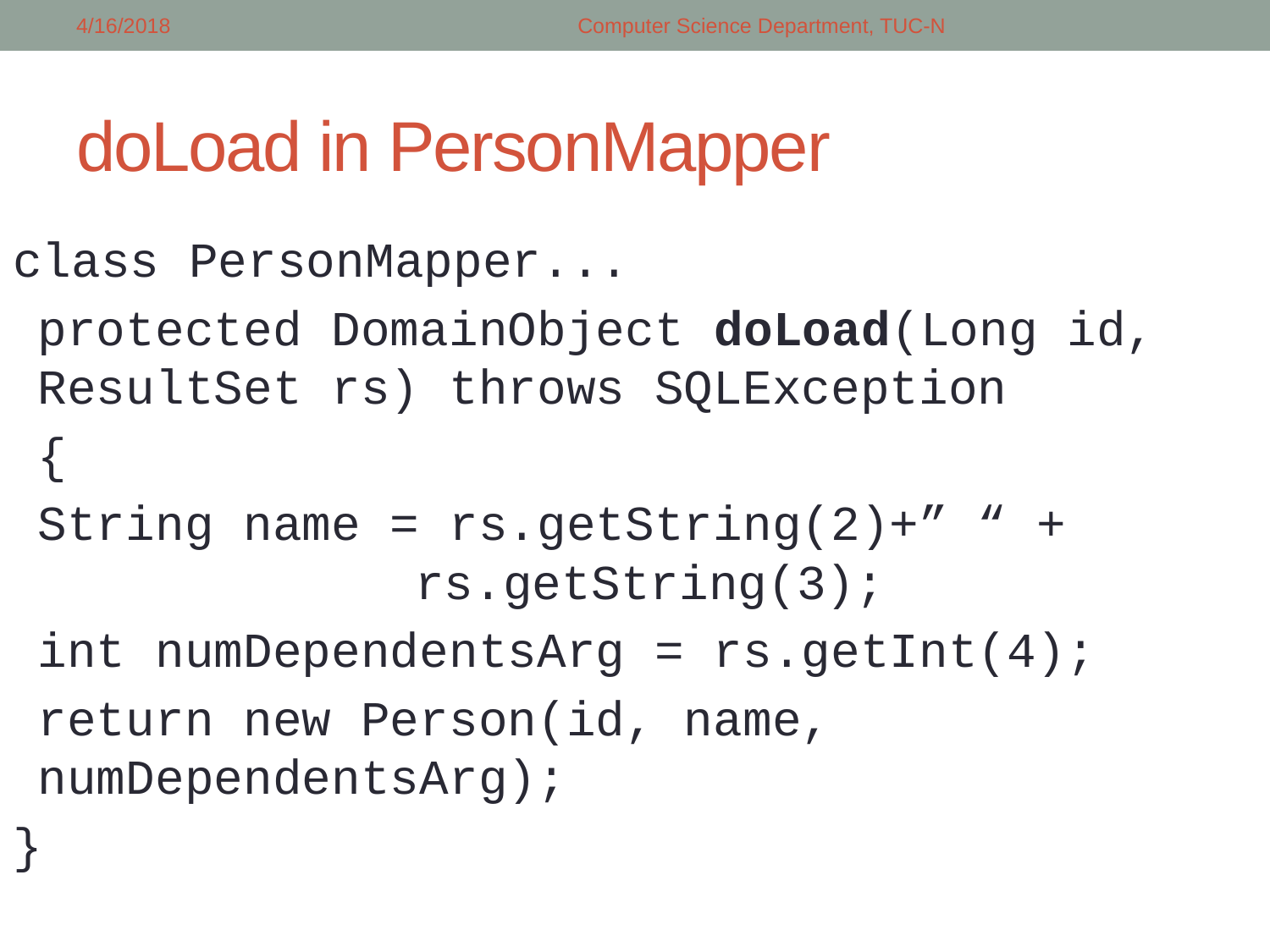

4/16/2018
Computer Science Department, TUC-N
# doLoad in PersonMapper
class PersonMapper...
	protected DomainObject doLoad(Long id, ResultSet rs) throws SQLException
	{
		String name = rs.getString(2)+” “ +                 				rs.getString(3);
		int numDependentsArg = rs.getInt(4);
		return new Person(id, name, numDependentsArg);
}